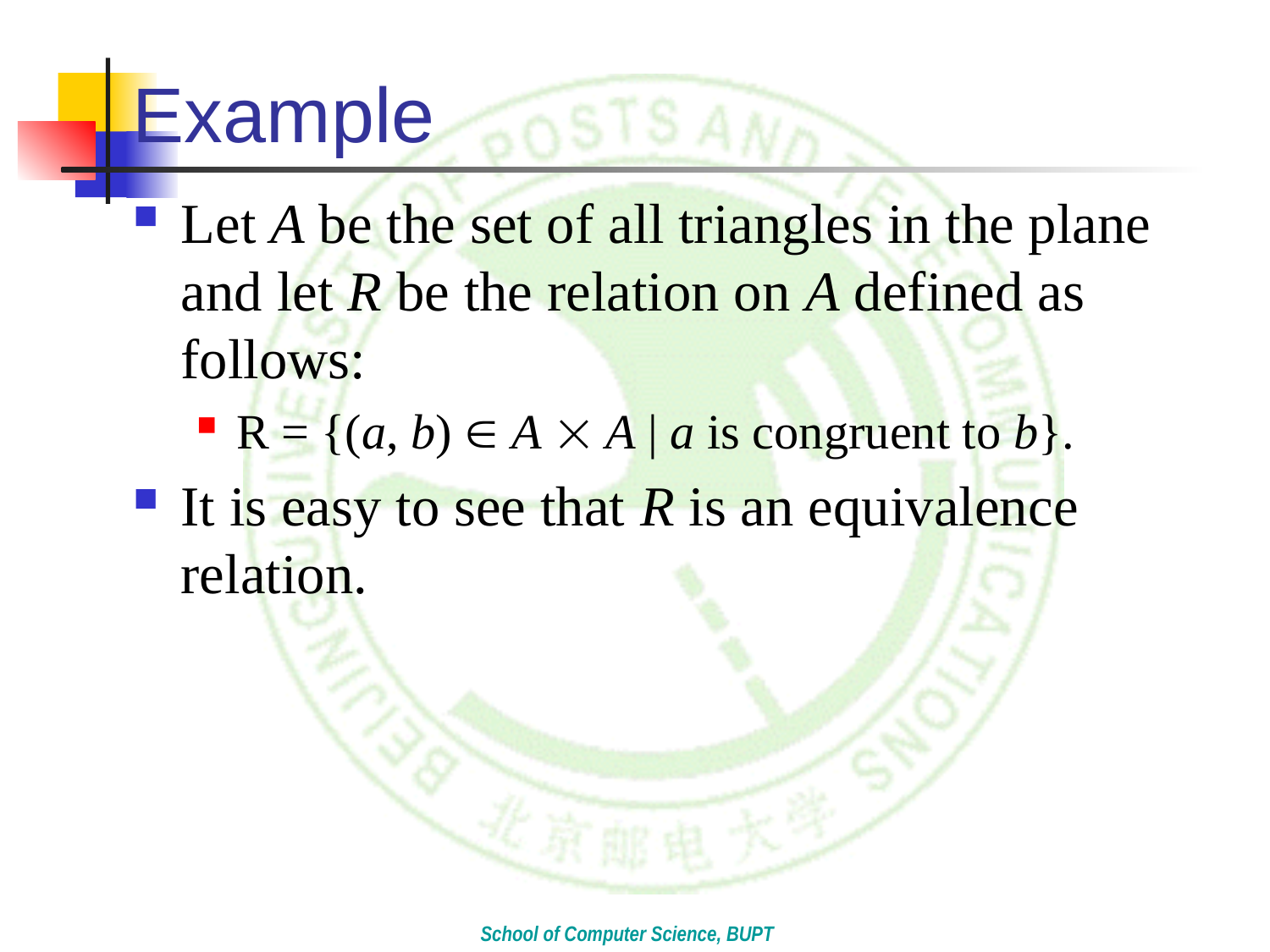

# Example
Let A be the set of all triangles in the plane and let R be the relation on A defined as follows:
R = {(a, b) ∈ A × A | a is congruent to b}.
It is easy to see that R is an equivalence relation.

School of Computer Science, BUPT
6